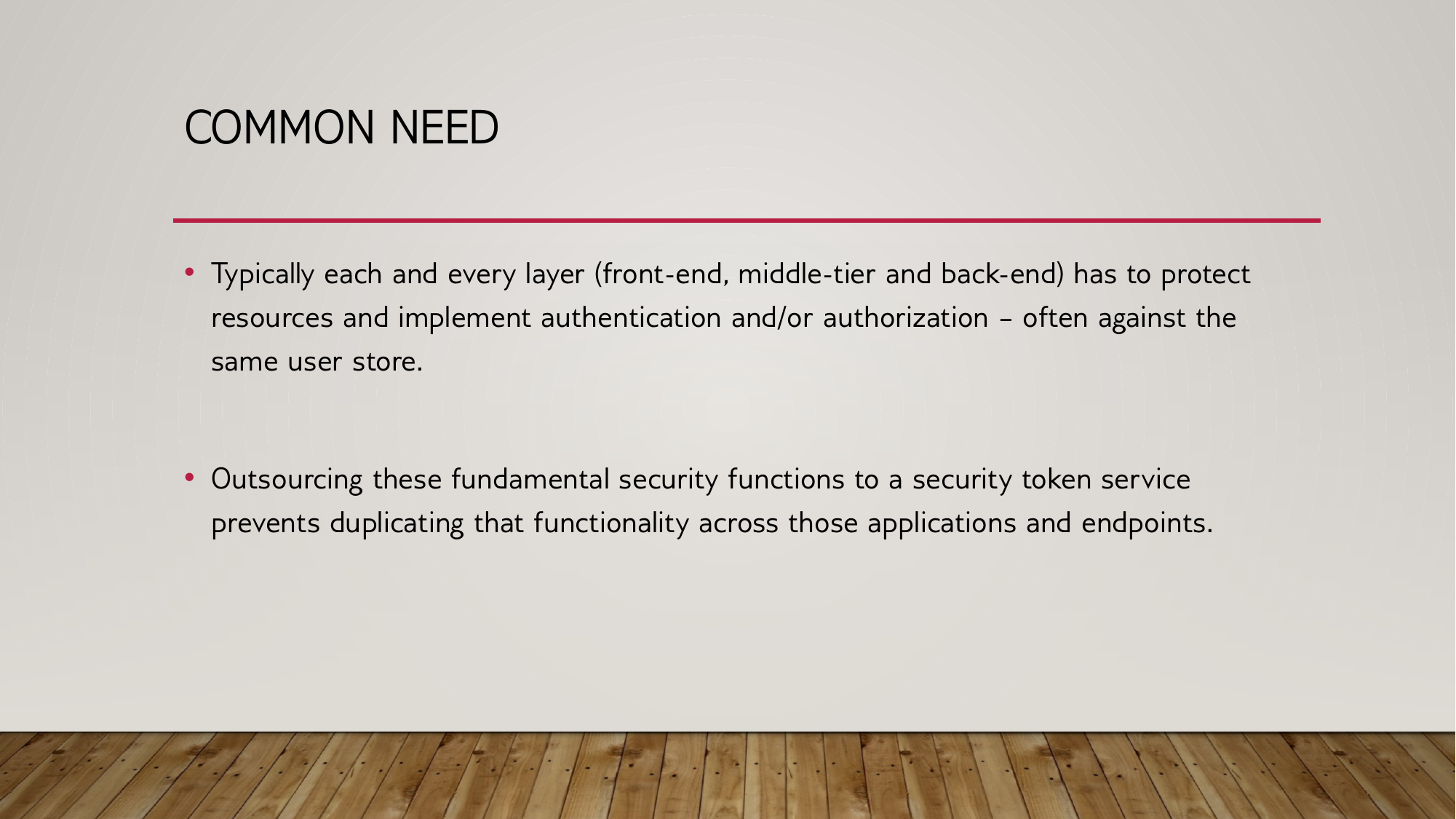

# Common need
Typically each and every layer (front-end, middle-tier and back-end) has to protect resources and implement authentication and/or authorization – often against the same user store.

Outsourcing these fundamental security functions to a security token service prevents duplicating that functionality across those applications and endpoints.